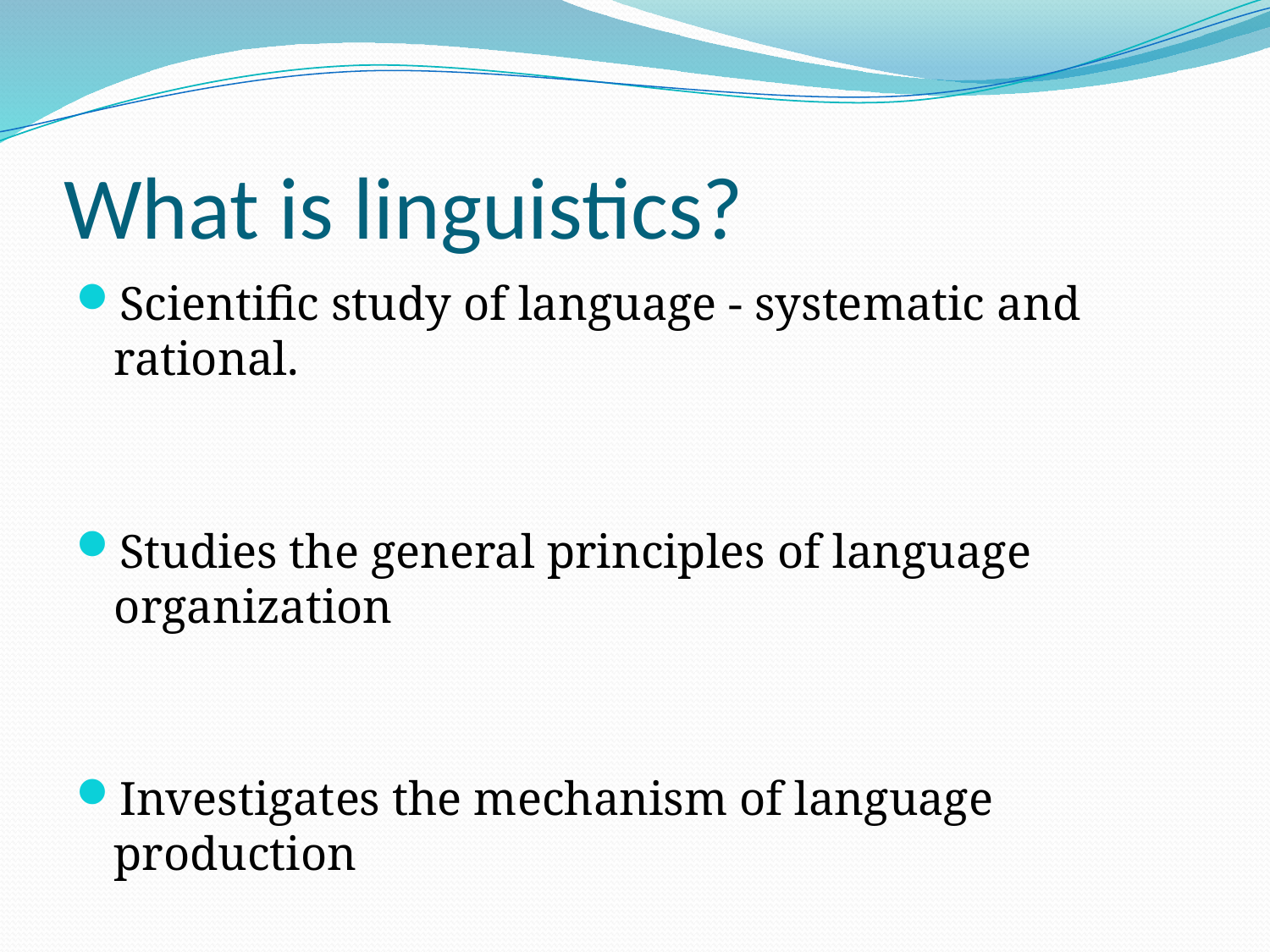

# What is linguistics?
Scientific study of language - systematic and rational.

Studies the general principles of language organization

Investigates the mechanism of language production